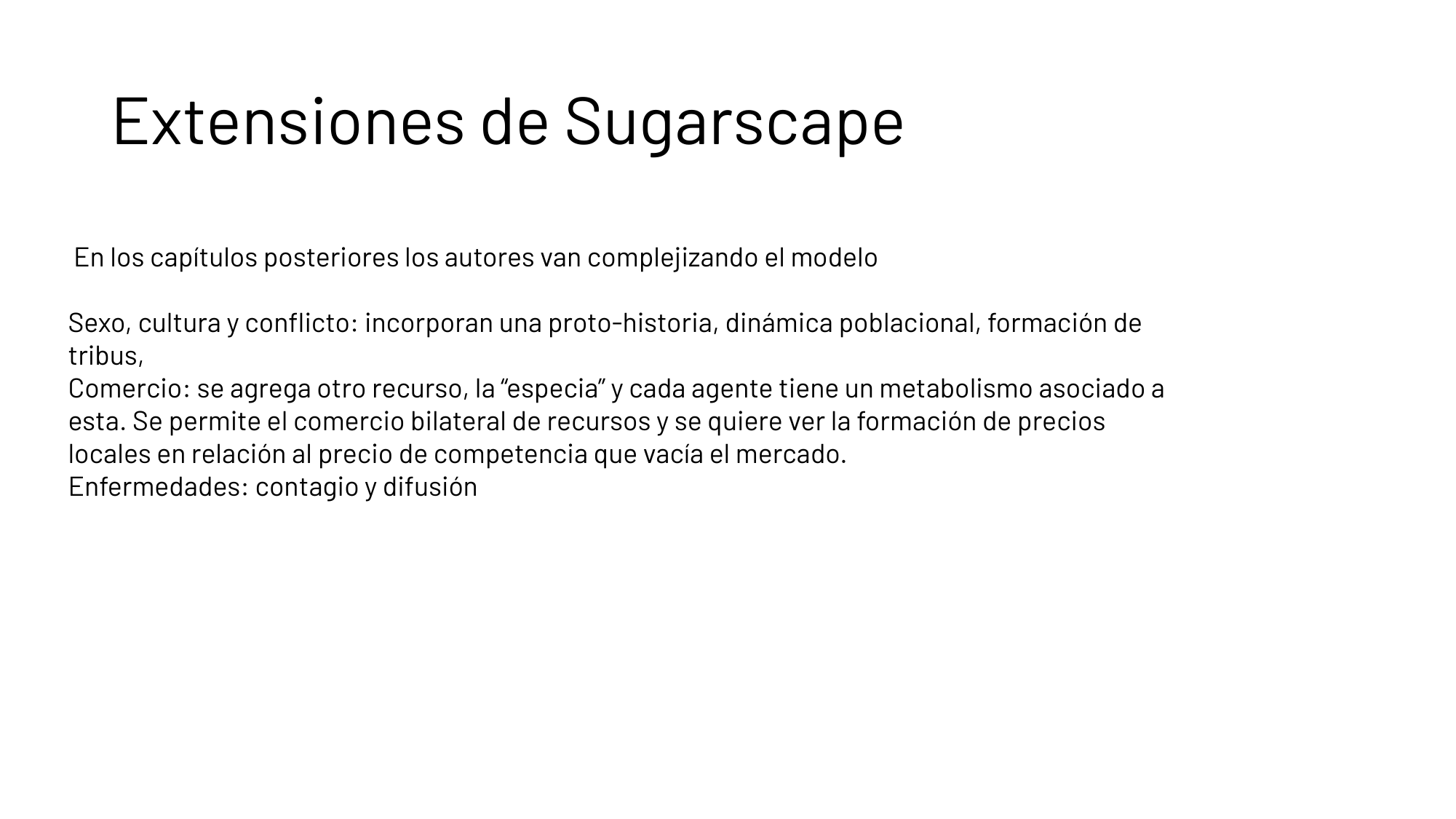

# Extensiones de Sugarscape
 En los capítulos posteriores los autores van complejizando el modelo

Sexo, cultura y conflicto: incorporan una proto-historia, dinámica poblacional, formación de tribus,
Comercio: se agrega otro recurso, la “especia” y cada agente tiene un metabolismo asociado a esta. Se permite el comercio bilateral de recursos y se quiere ver la formación de precios locales en relación al precio de competencia que vacía el mercado.
Enfermedades: contagio y difusión